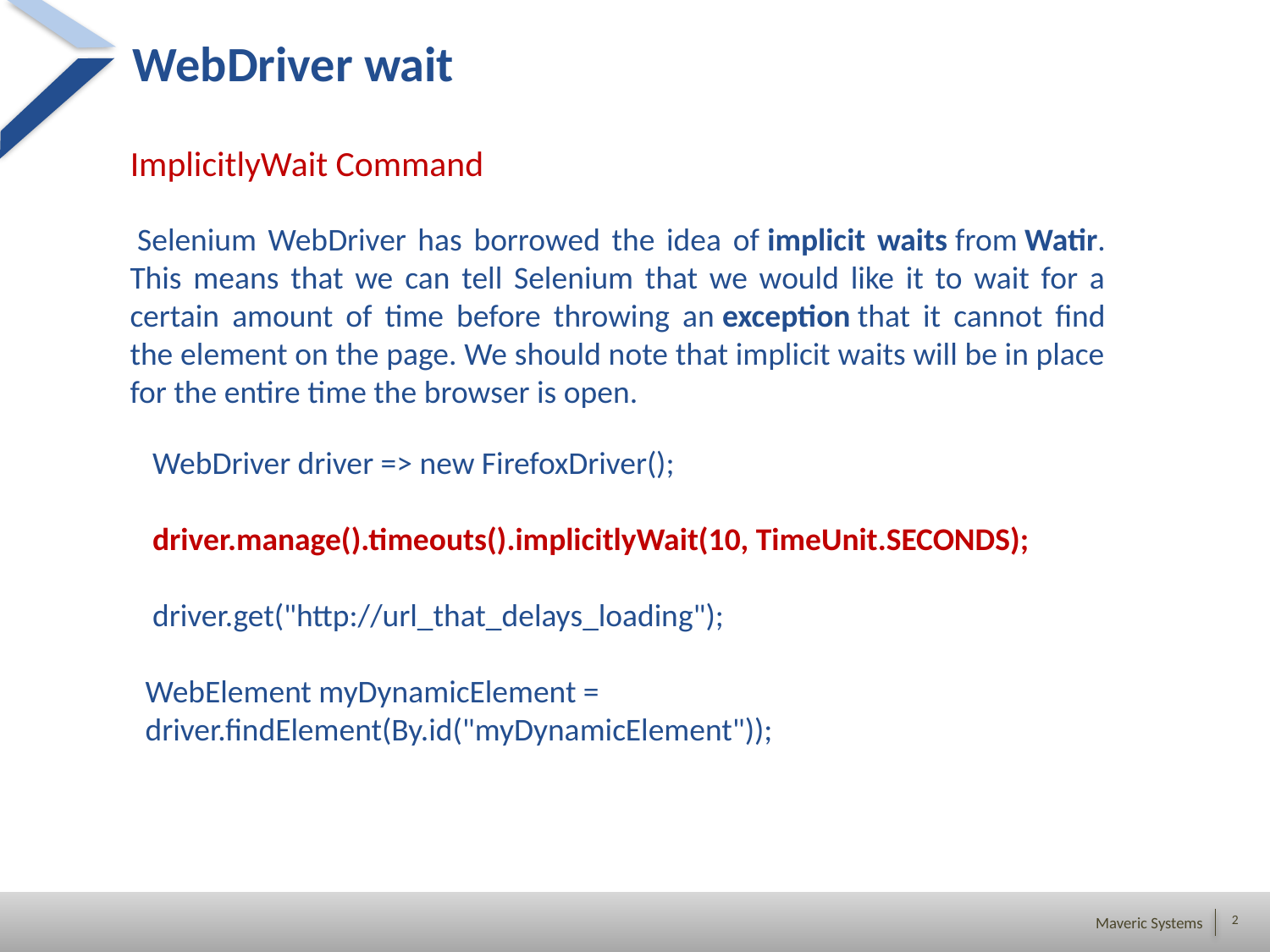

# WebDriver wait
ImplicitlyWait Command
 Selenium WebDriver has borrowed the idea of implicit waits from Watir. This means that we can tell Selenium that we would like it to wait for a certain amount of time before throwing an exception that it cannot find the element on the page. We should note that implicit waits will be in place for the entire time the browser is open.
 WebDriver driver => new FirefoxDriver();

 driver.manage().timeouts().implicitlyWait(10, TimeUnit.SECONDS);

 driver.get("http://url_that_delays_loading");

WebElement myDynamicElement = driver.findElement(By.id("myDynamicElement"));